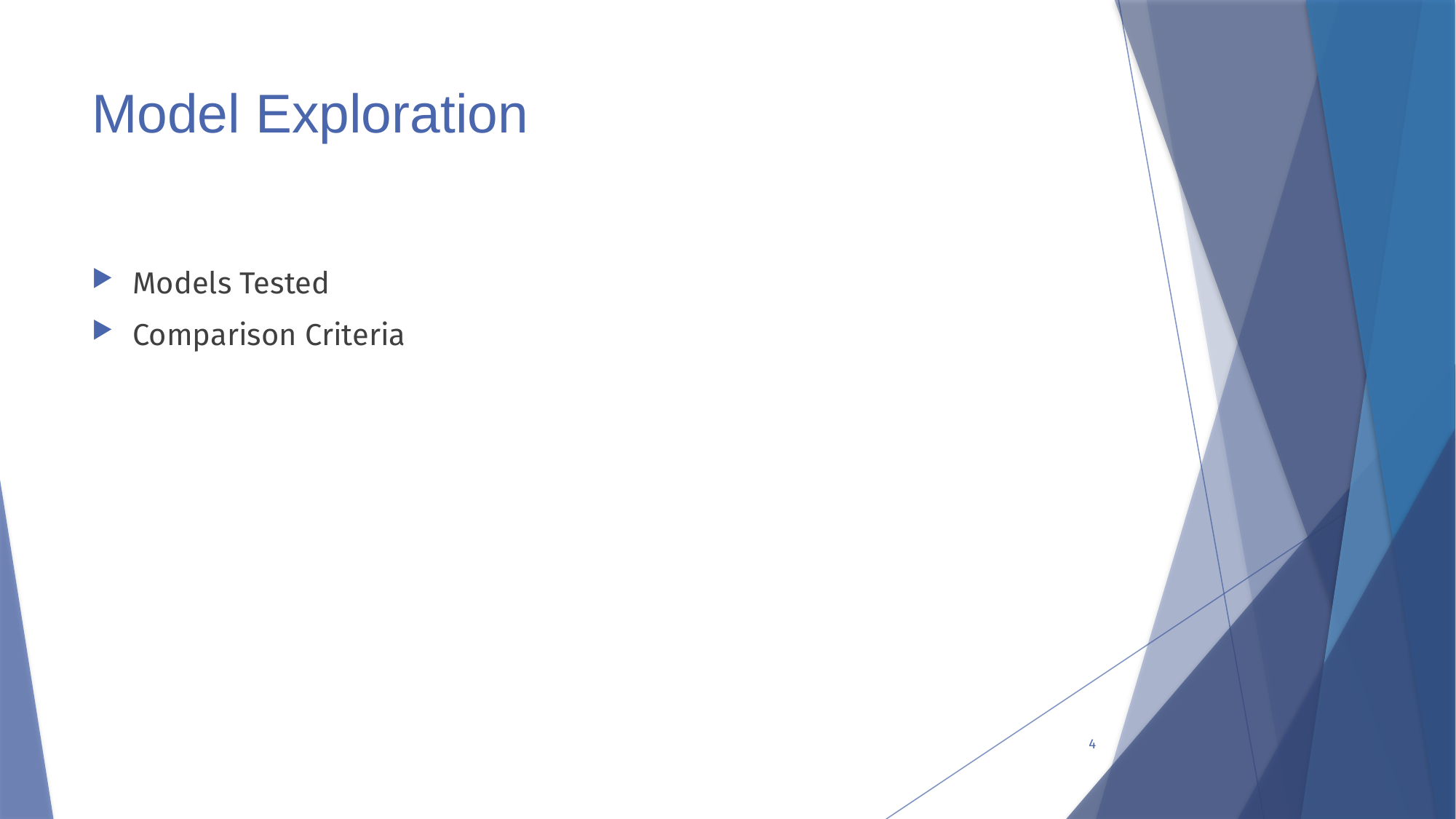

# Model Exploration
Models Tested
Comparison Criteria
4